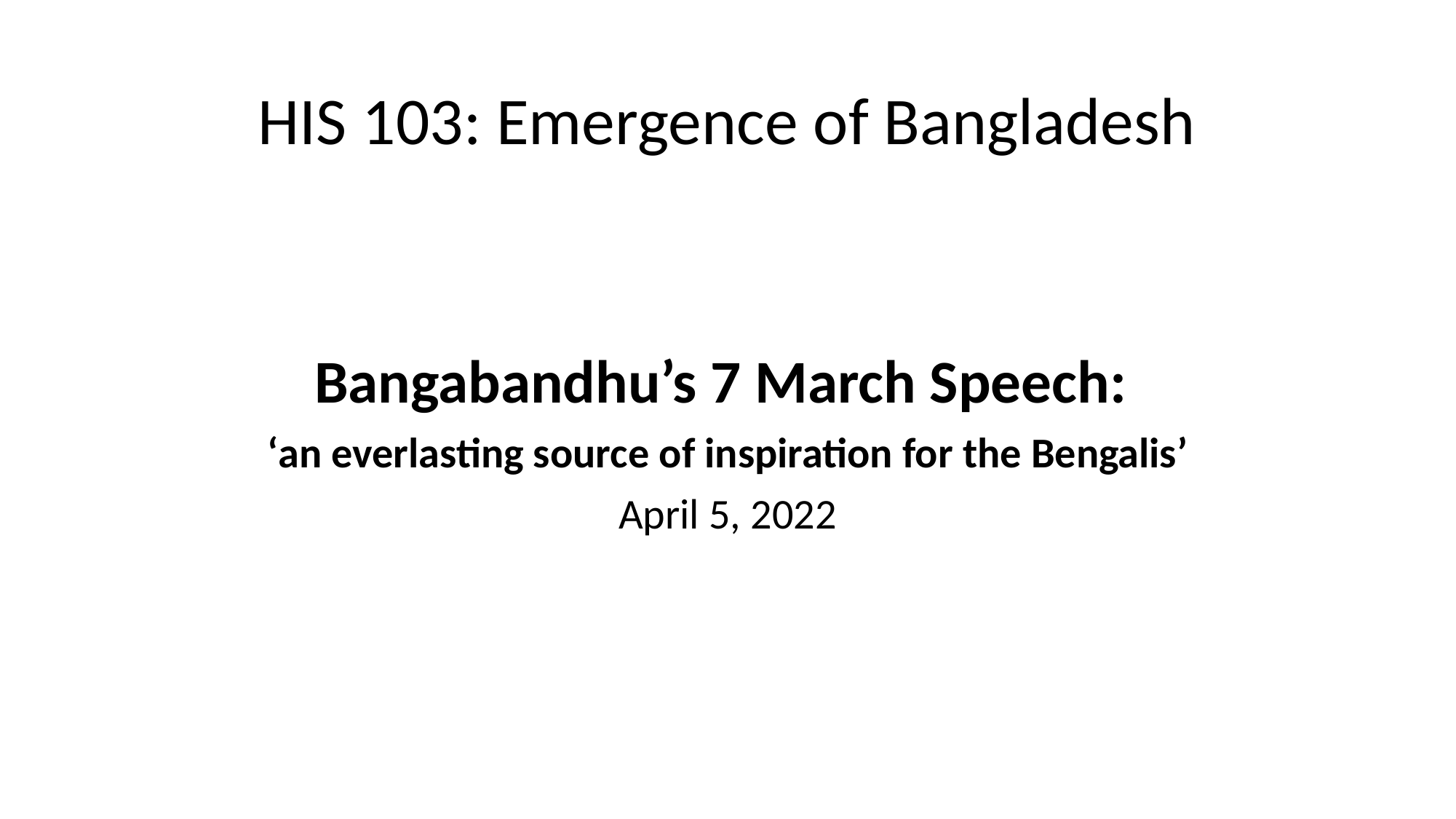

# HIS 103: Emergence of Bangladesh

Bangabandhu’s 7 March Speech:
‘an everlasting source of inspiration for the Bengalis’
April 5, 2022